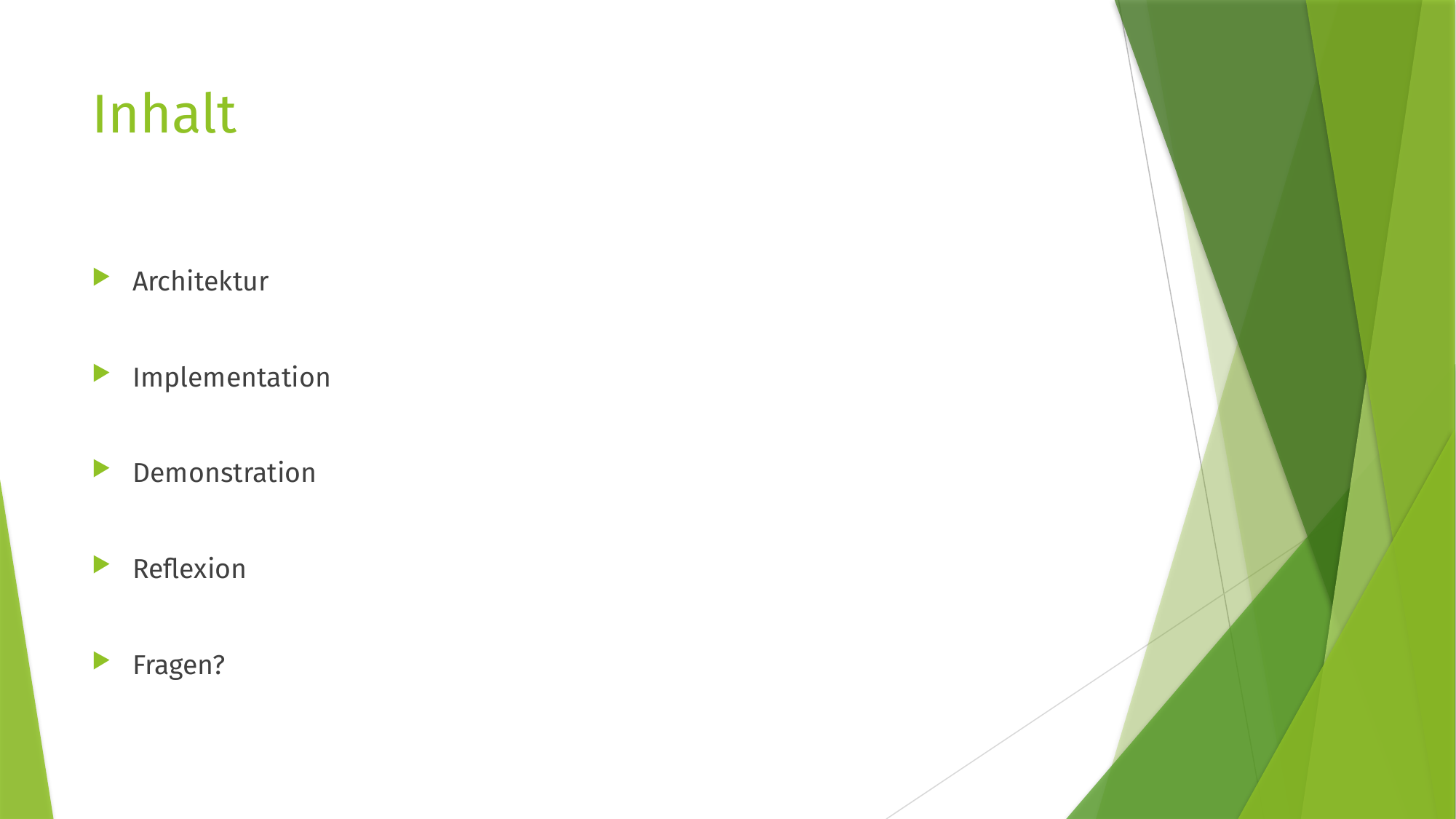

# Inhalt
Architektur

Implementation

Demonstration

Reflexion

Fragen?